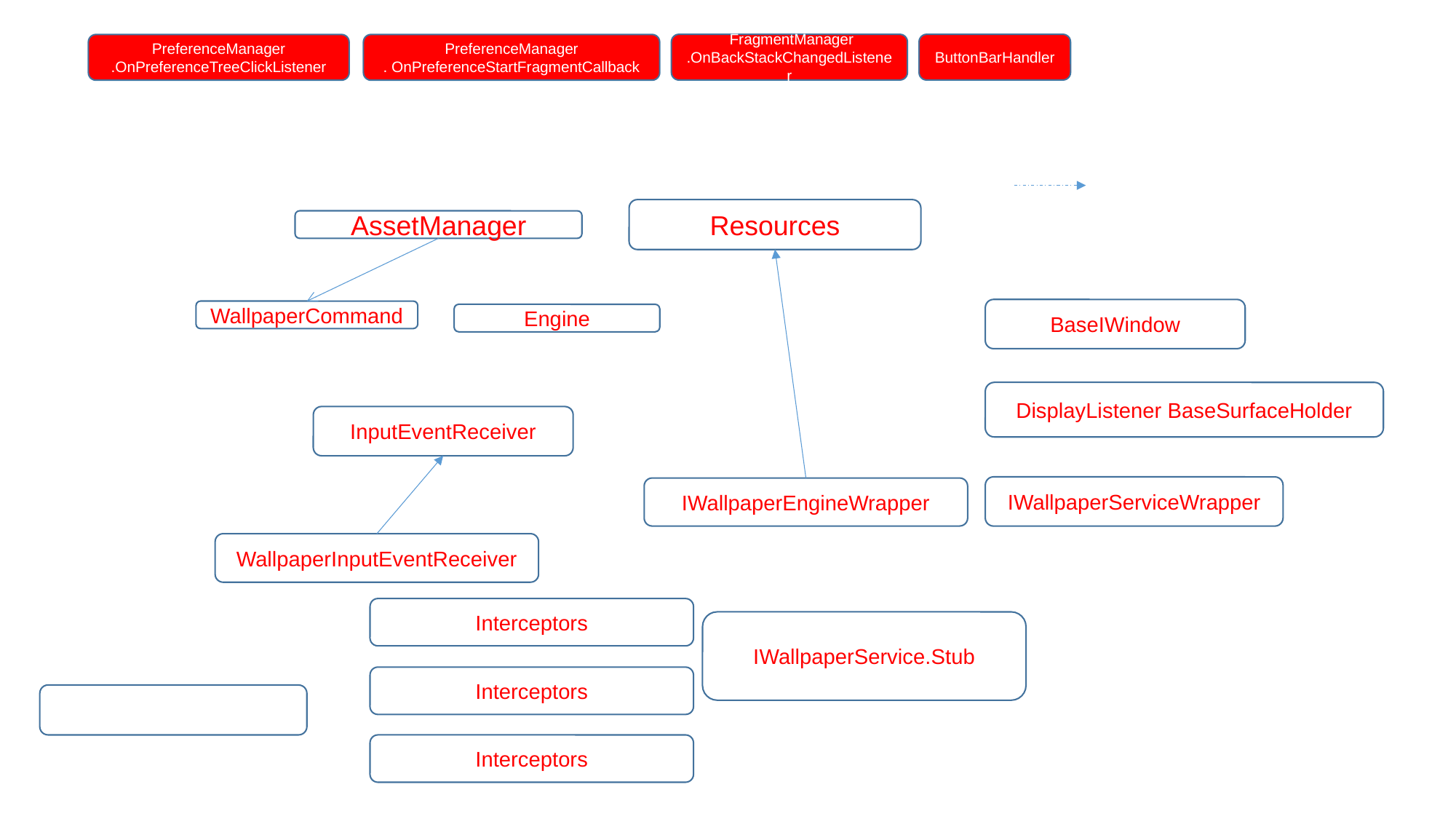

FragmentManager
.OnBackStackChangedListener
ButtonBarHandler
PreferenceManager
. OnPreferenceStartFragmentCallback
PreferenceManager
.OnPreferenceTreeClickListener
Resources
AssetManager
BaseIWindow
WallpaperCommand
Engine
DisplayListener BaseSurfaceHolder
InputEventReceiver
IWallpaperServiceWrapper
IWallpaperEngineWrapper
WallpaperInputEventReceiver
Interceptors
IWallpaperService.Stub
Interceptors
BaseSurfaceHolder
Interceptors